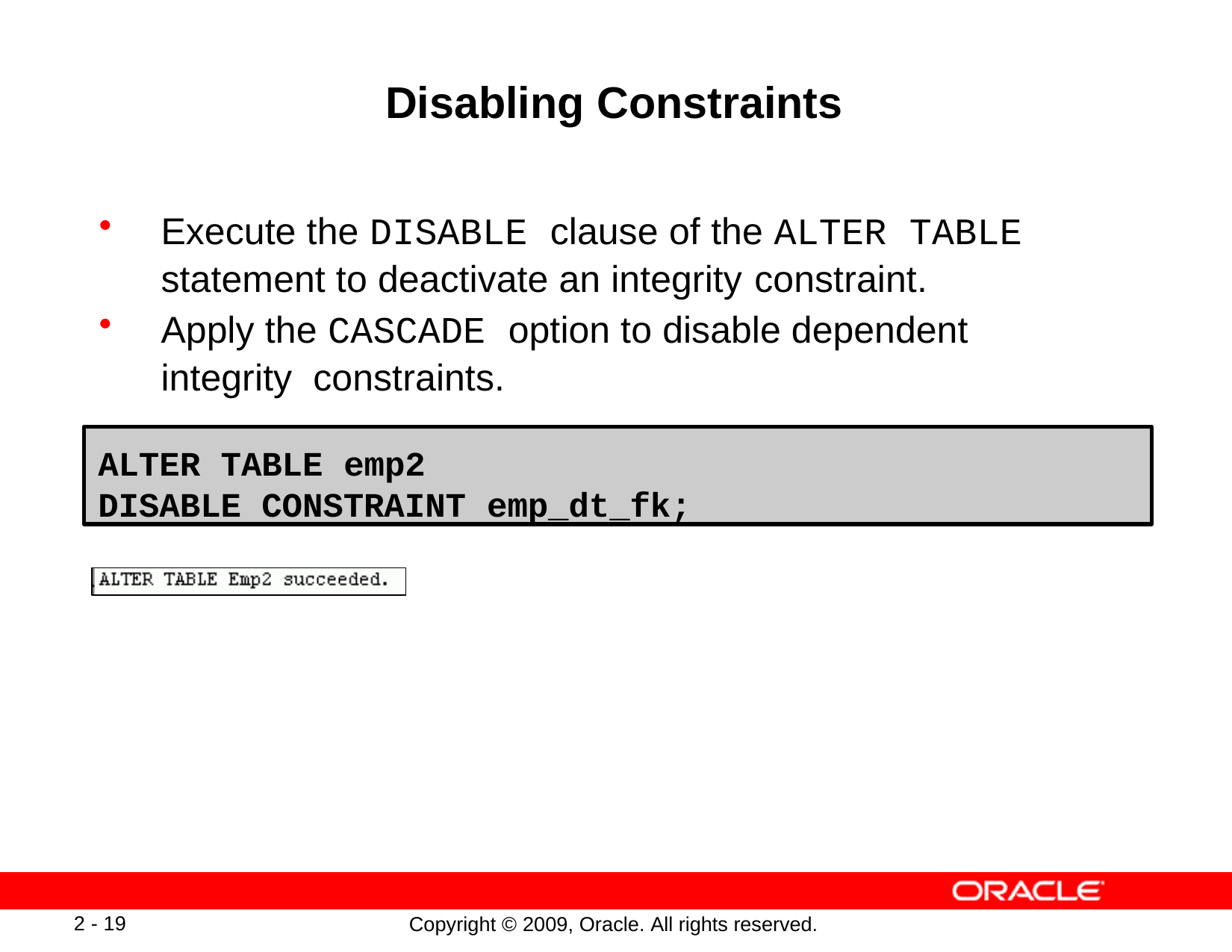

# Disabling Constraints
Execute the DISABLE clause of the ALTER TABLE
statement to deactivate an integrity constraint.
Apply the CASCADE option to disable dependent integrity  constraints.
ALTER TABLE emp2
DISABLE CONSTRAINT emp_dt_fk;

2 - 19
Copyright © 2009, Oracle. All rights reserved.